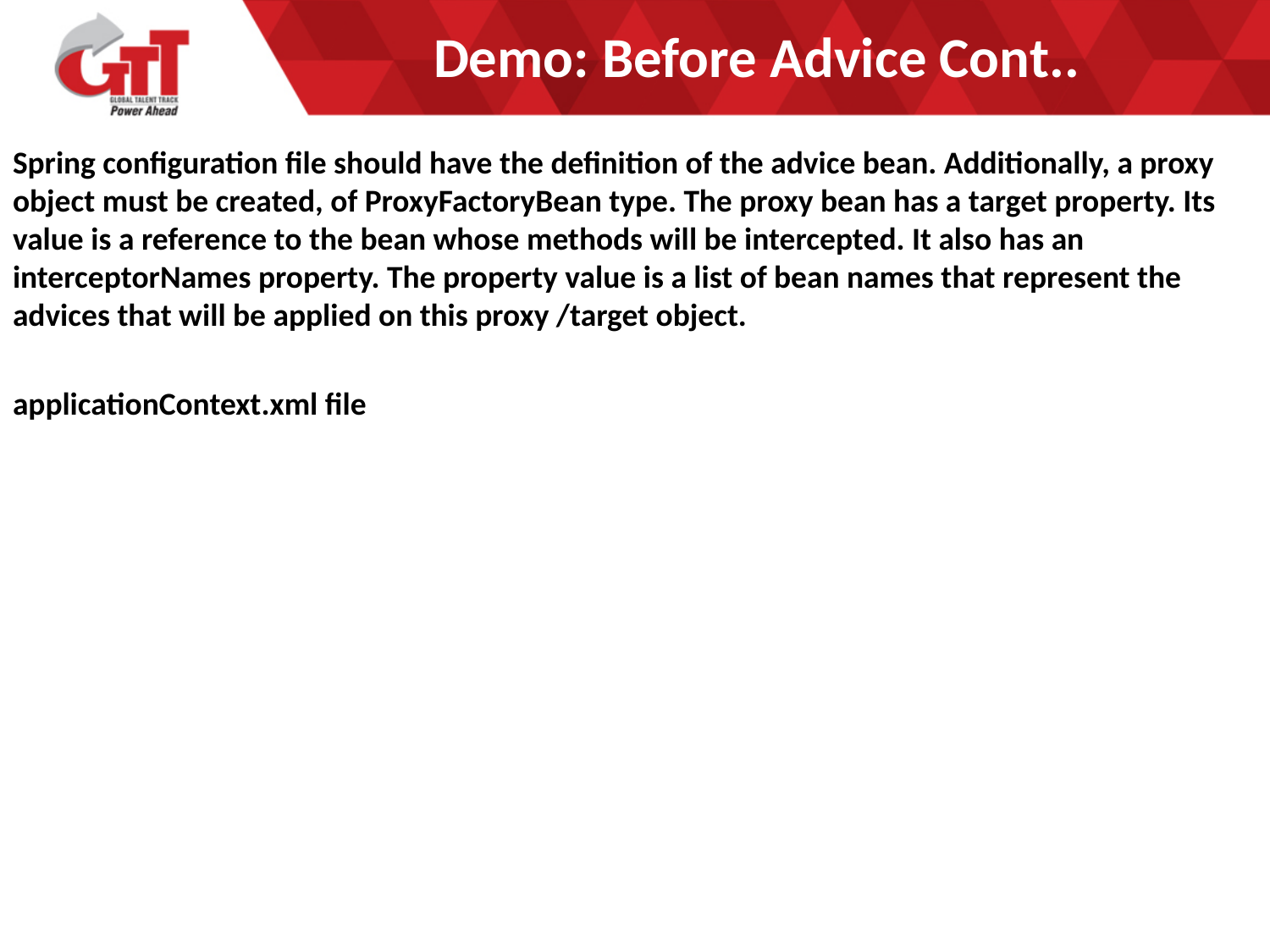

# Demo: Before Advice Cont..
Spring configuration file should have the definition of the advice bean. Additionally, a proxy object must be created, of ProxyFactoryBean type. The proxy bean has a target property. Its value is a reference to the bean whose methods will be intercepted. It also has an interceptorNames property. The property value is a list of bean names that represent the advices that will be applied on this proxy /target object.

applicationContext.xml file